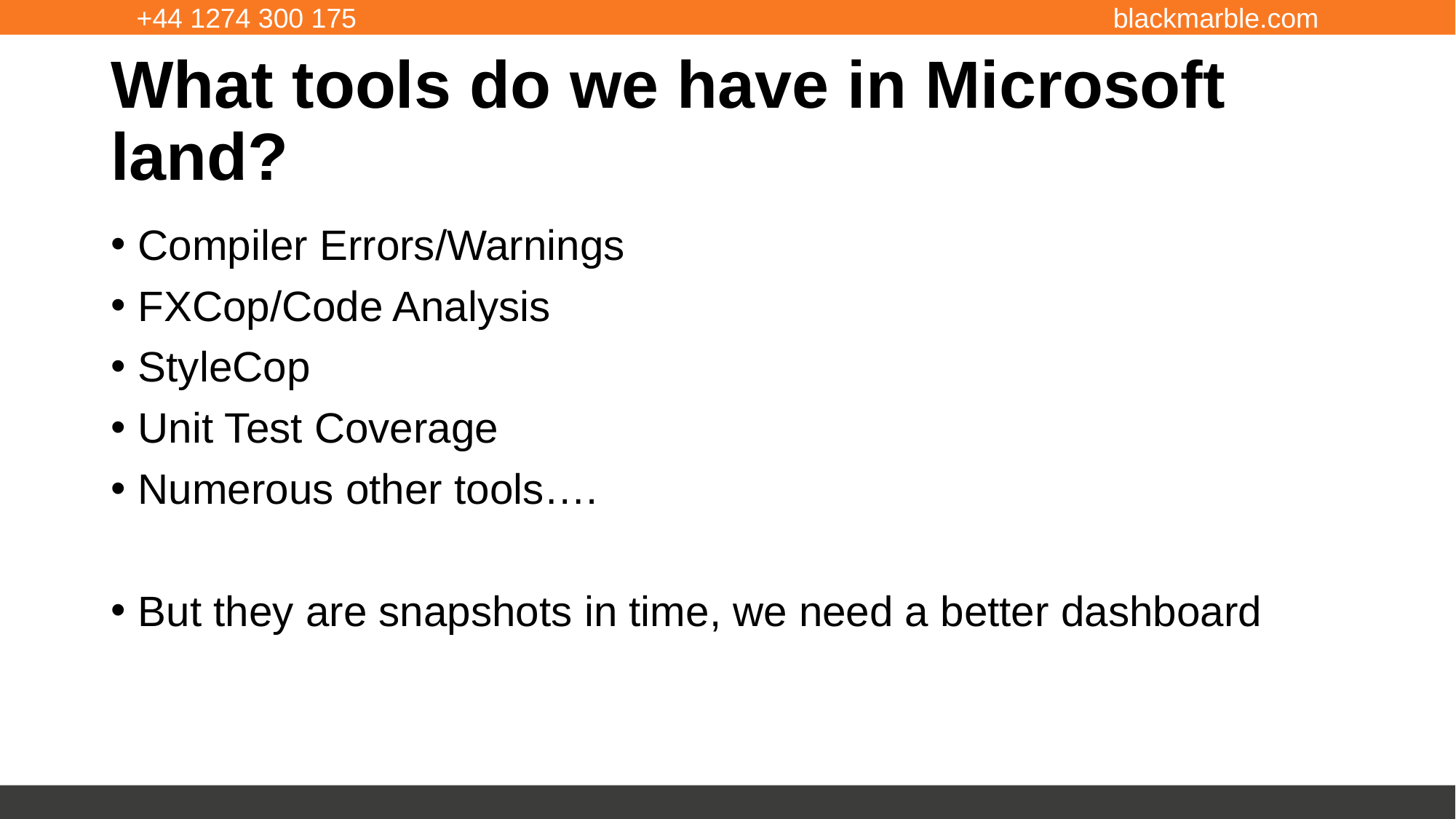

# What tools do we have in Microsoft land?
Compiler Errors/Warnings
FXCop/Code Analysis
StyleCop
Unit Test Coverage
Numerous other tools….

But they are snapshots in time, we need a better dashboard